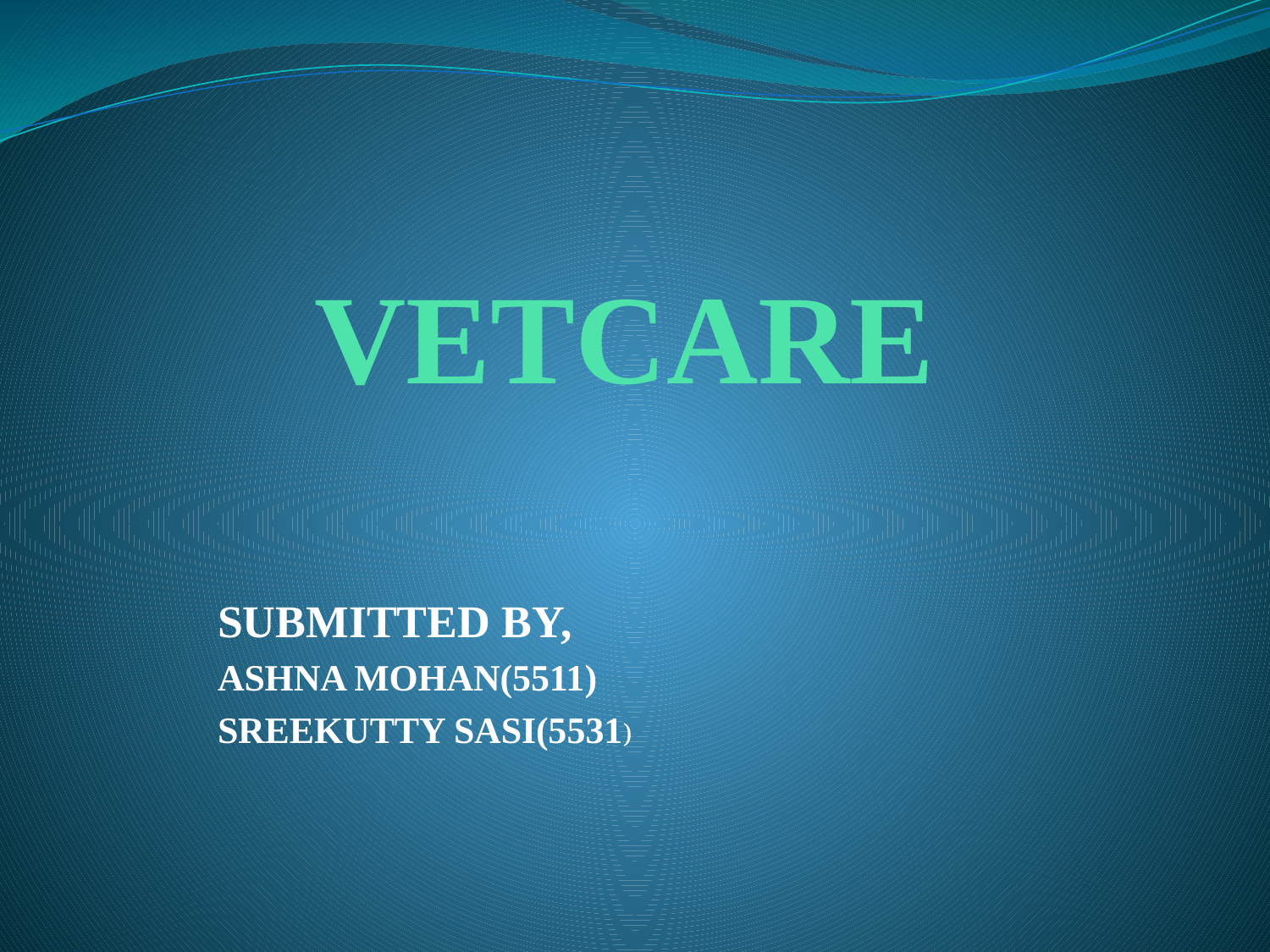

# VETCARE
				SUBMITTED BY,
					ASHNA MOHAN(5511)
					SREEKUTTY SASI(5531)